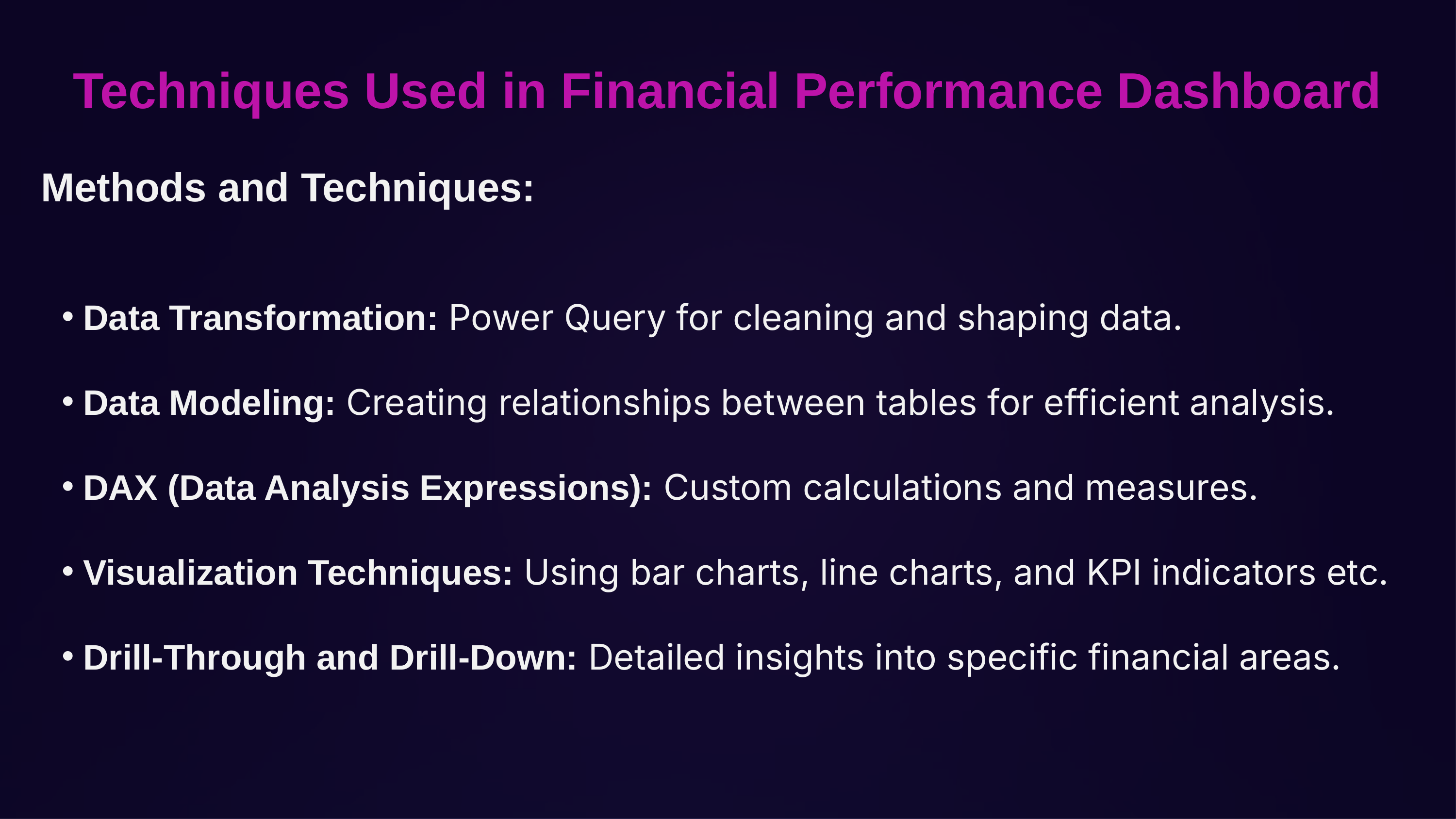

Techniques Used in Financial Performance Dashboard

Methods and Techniques:

Data Transformation: Power Query for cleaning and shaping data.
Data Modeling: Creating relationships between tables for efficient analysis.
DAX (Data Analysis Expressions): Custom calculations and measures.
Visualization Techniques: Using bar charts, line charts, and KPI indicators etc.
Drill-Through and Drill-Down: Detailed insights into specific financial areas.